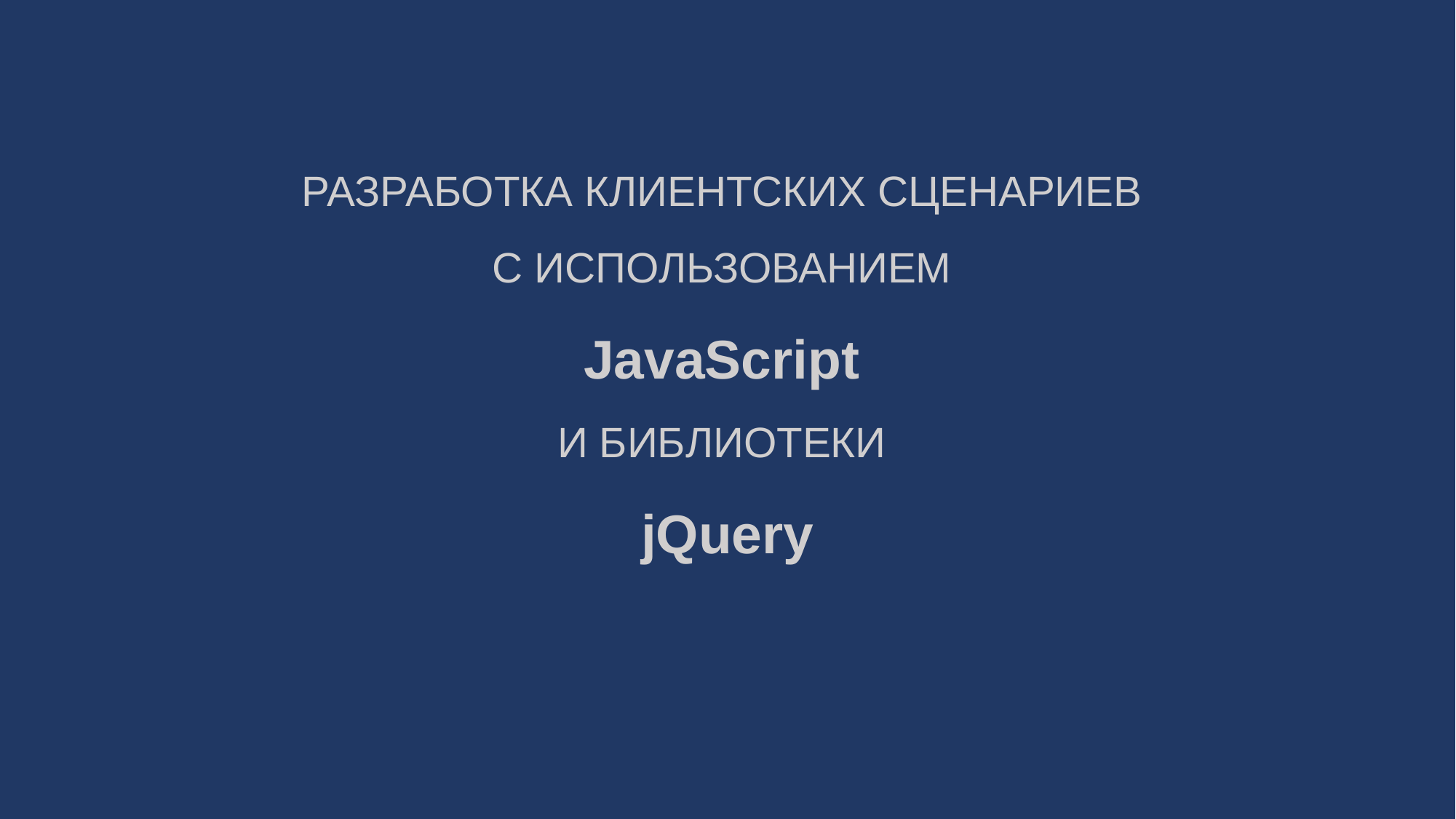

РАЗРАБОТКА КЛИЕНТСКИХ СЦЕНАРИЕВ
С ИСПОЛЬЗОВАНИЕМ
JavaScript
И БИБЛИОТЕКИ
jQuery